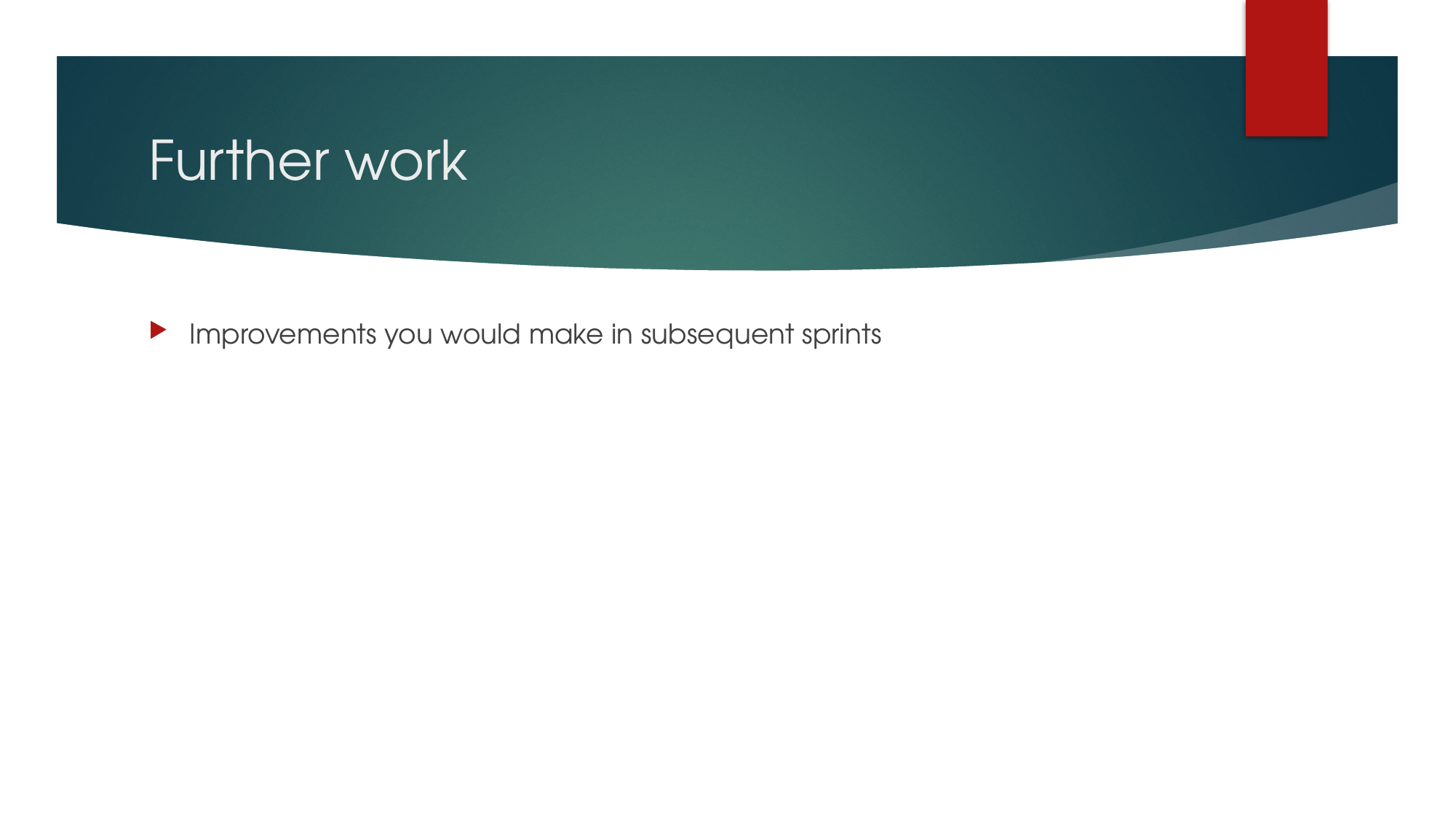

# Further work
Improvements you would make in subsequent sprints